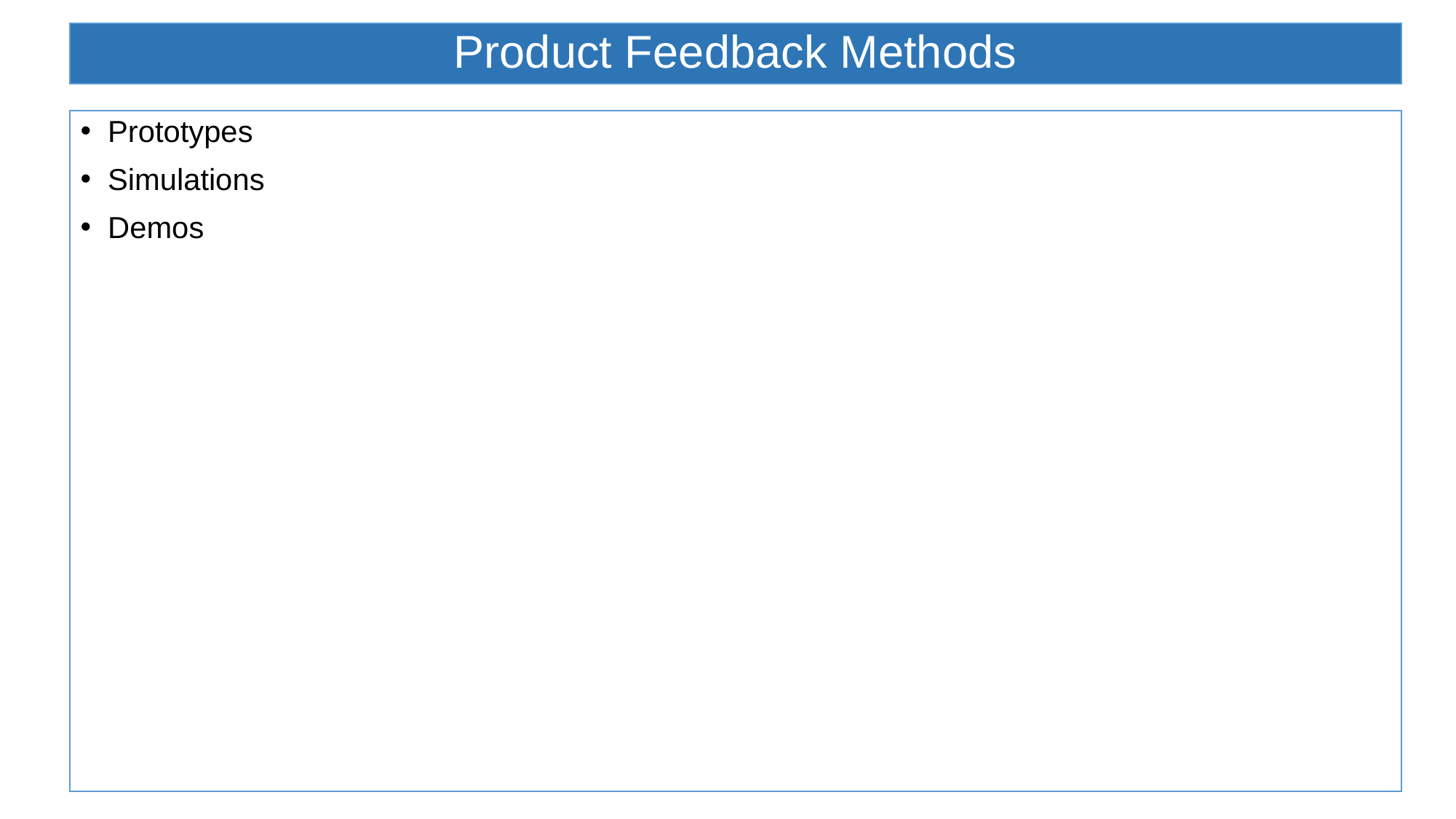

# Product Feedback Methods
Prototypes
Simulations
Demos